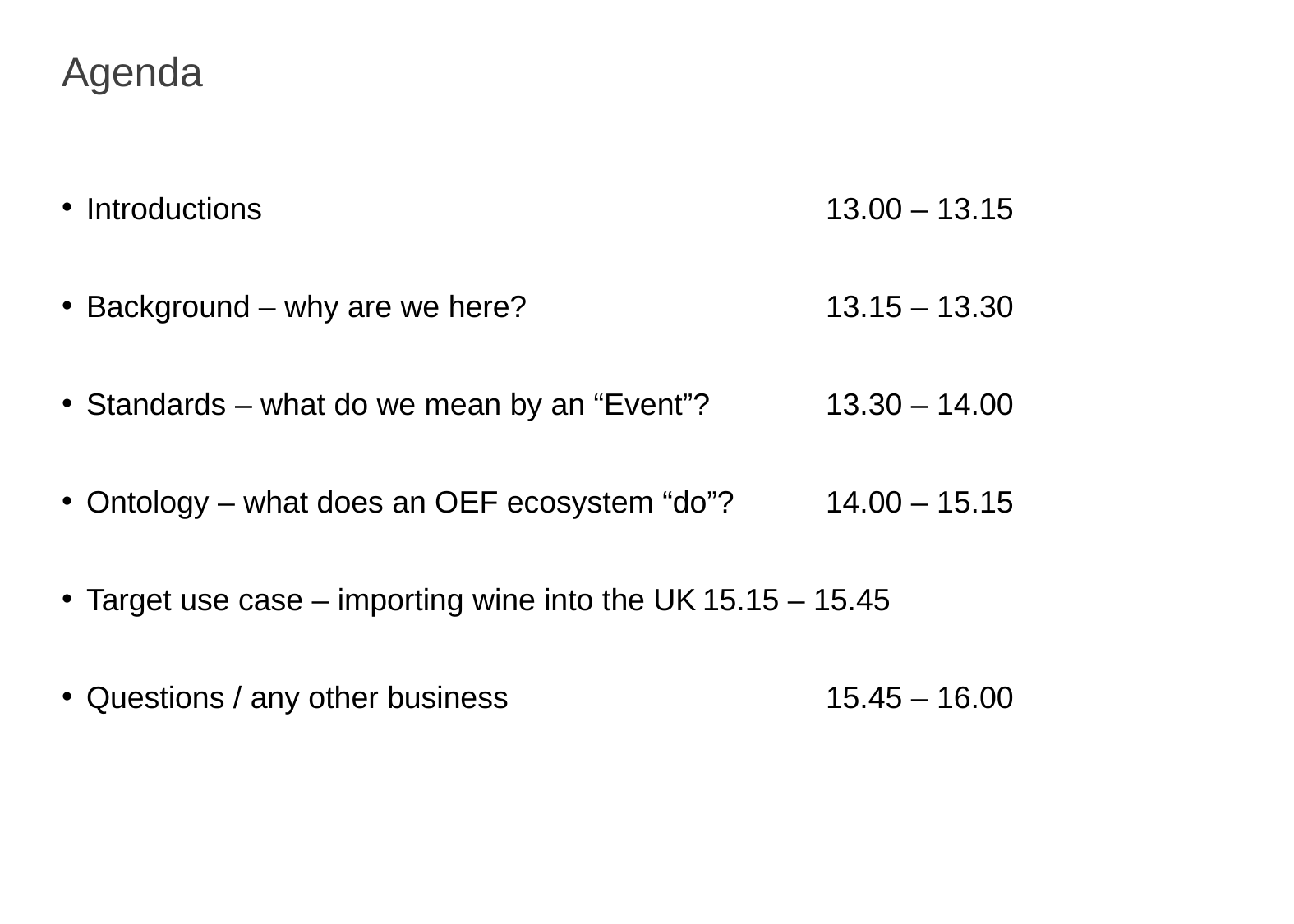

# Agenda
Introductions		 			13.00 – 13.15

Background – why are we here?			13.15 – 13.30

Standards – what do we mean by an “Event”?	13.30 – 14.00

Ontology – what does an OEF ecosystem “do”?	14.00 – 15.15

Target use case – importing wine into the UK	15.15 – 15.45

Questions / any other business			15.45 – 16.00